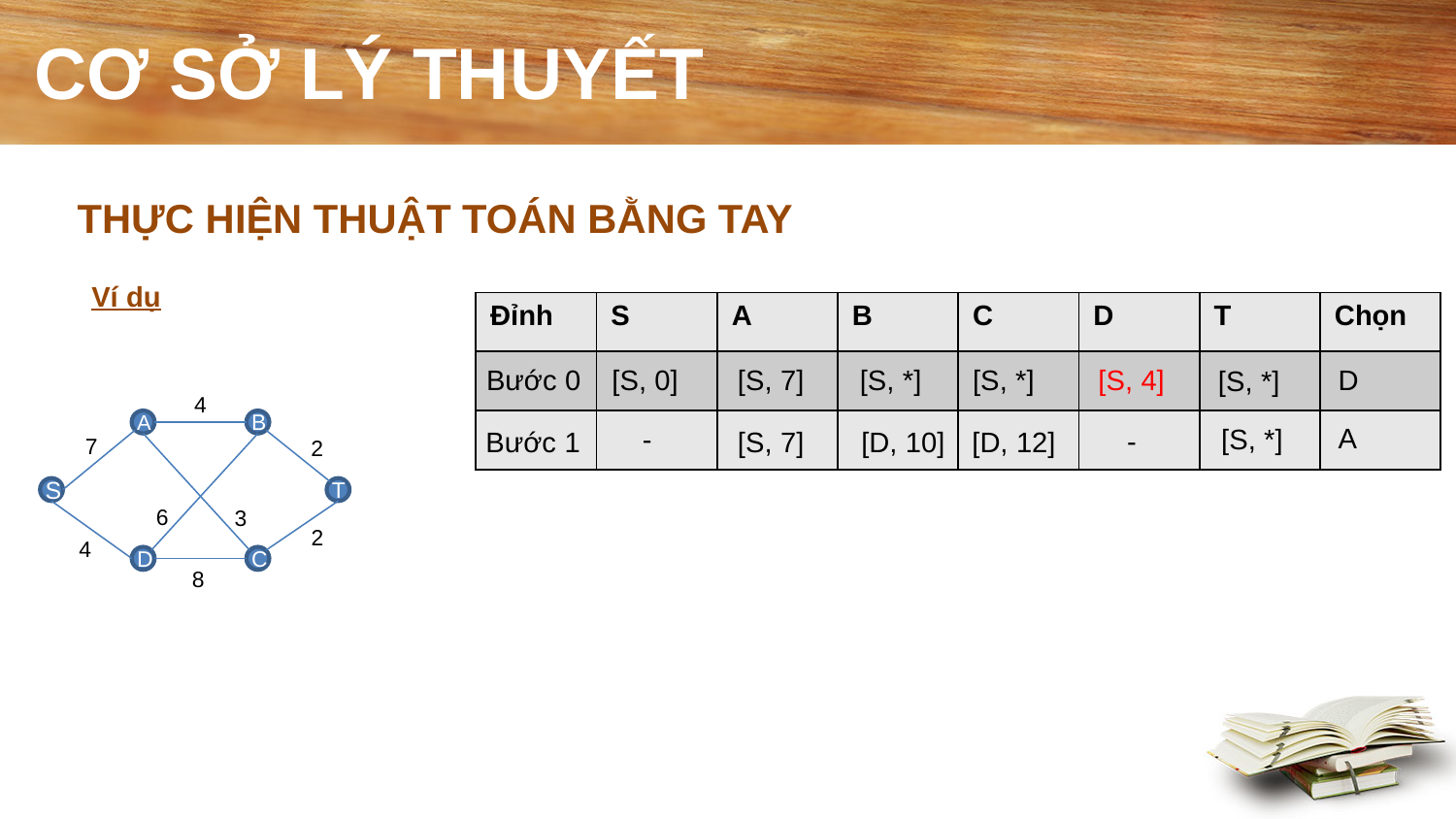

# CƠ SỞ LÝ THUYẾT
THỰC HIỆN THUẬT TOÁN BẰNG TAY
Ví dụ
| Đỉnh | S | A | B | C | D | T | Chọn |
| --- | --- | --- | --- | --- | --- | --- | --- |
|  |  |  |  |  |  |  |  |
|  |  |  |  |  |  |  |  |
[S, 4]
D
[S, *]
[S, *]
[S, 0]
[S, 7]
Bước 0
[S, *]
4
A
B
A
-
[S, *]
-
[D, 12]
[D, 10]
[S, 7]
Bước 1
7
2
S
T
6
3
2
4
D
C
8